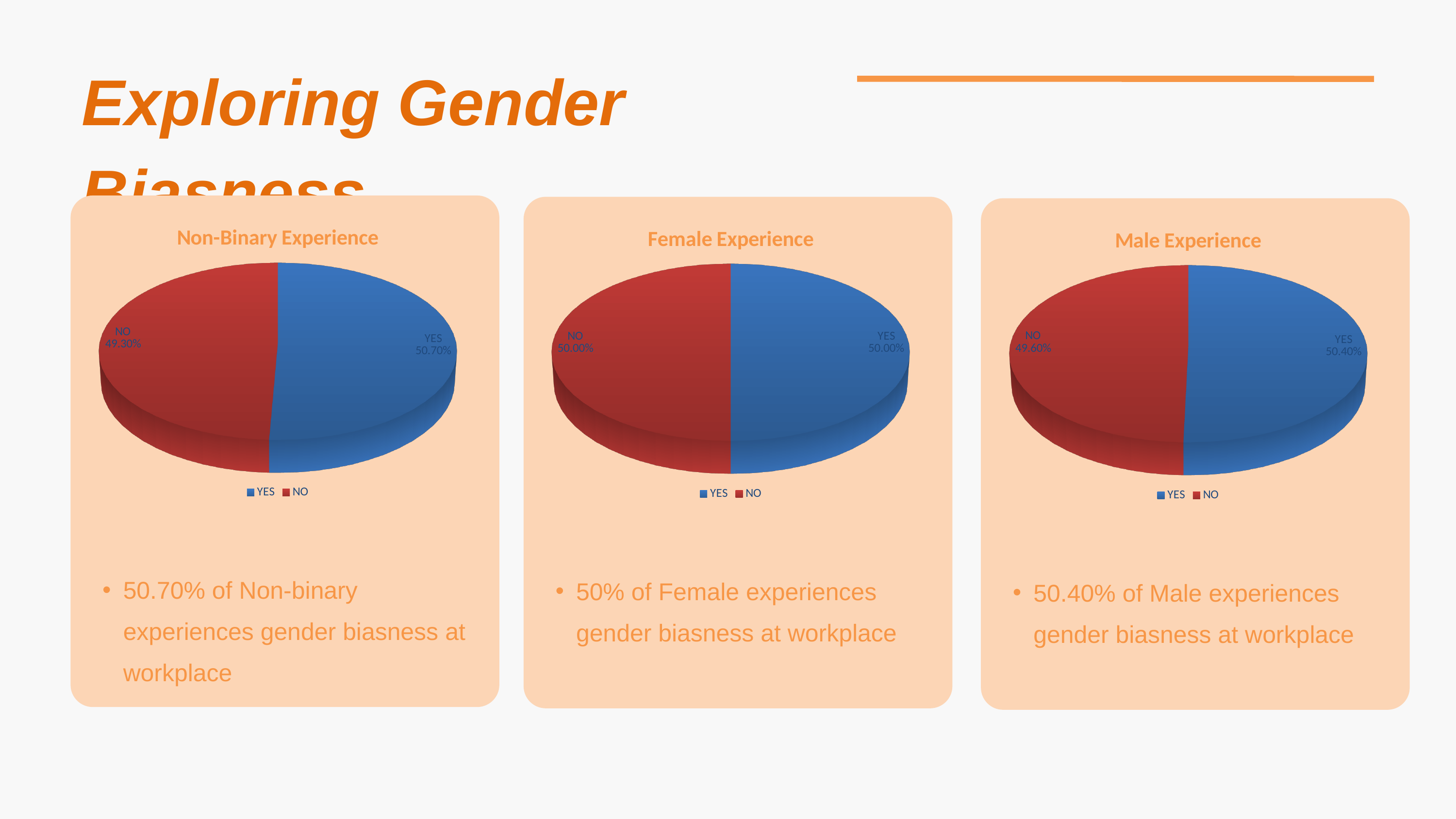

Exploring Gender Biasness

[unsupported chart]

50.70% of Non-binary experiences gender biasness at workplace

[unsupported chart]

50% of Female experiences gender biasness at workplace

[unsupported chart]

50.40% of Male experiences gender biasness at workplace